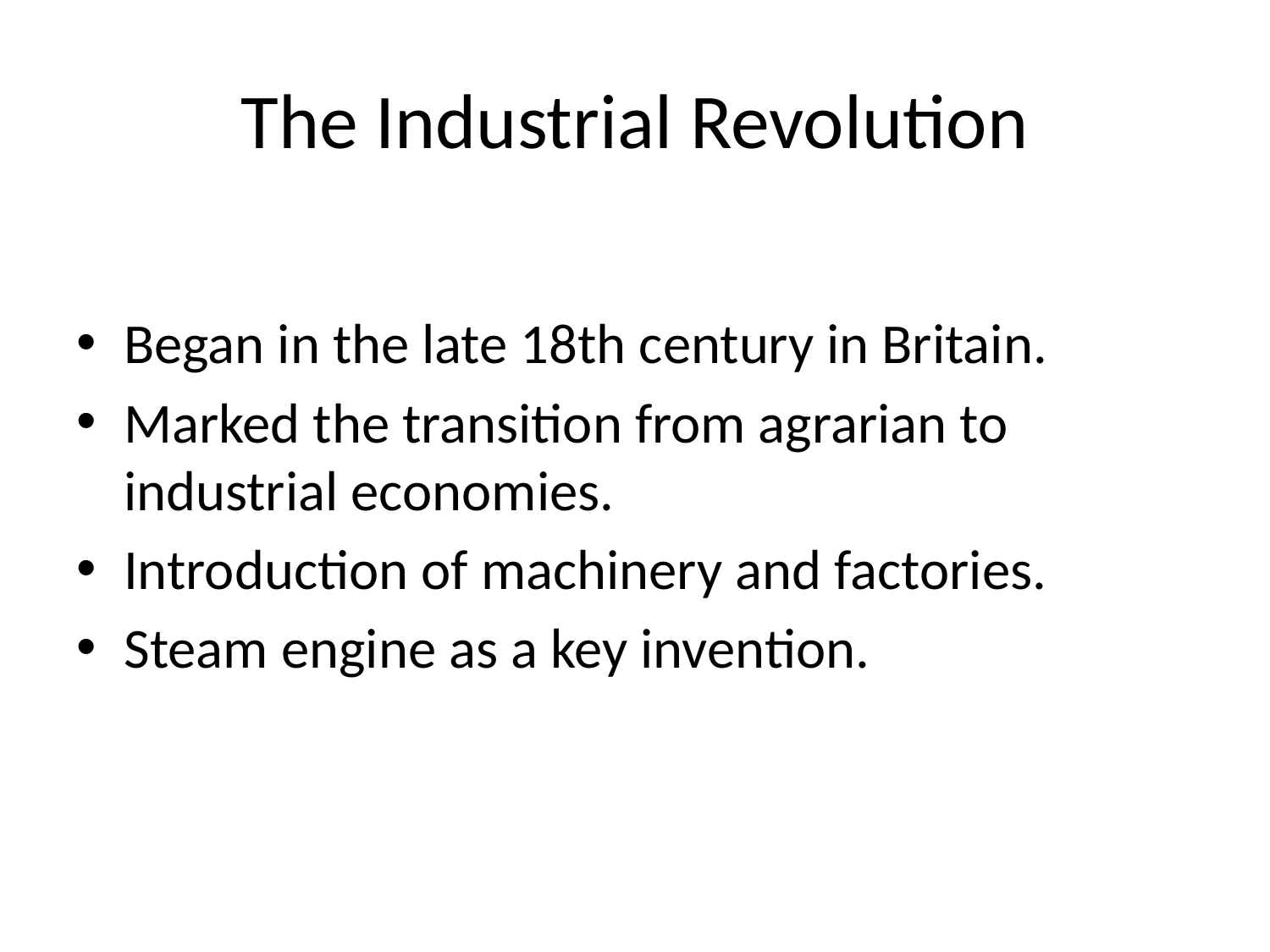

# The Industrial Revolution

Began in the late 18th century in Britain.
Marked the transition from agrarian to industrial economies.
Introduction of machinery and factories.
Steam engine as a key invention.